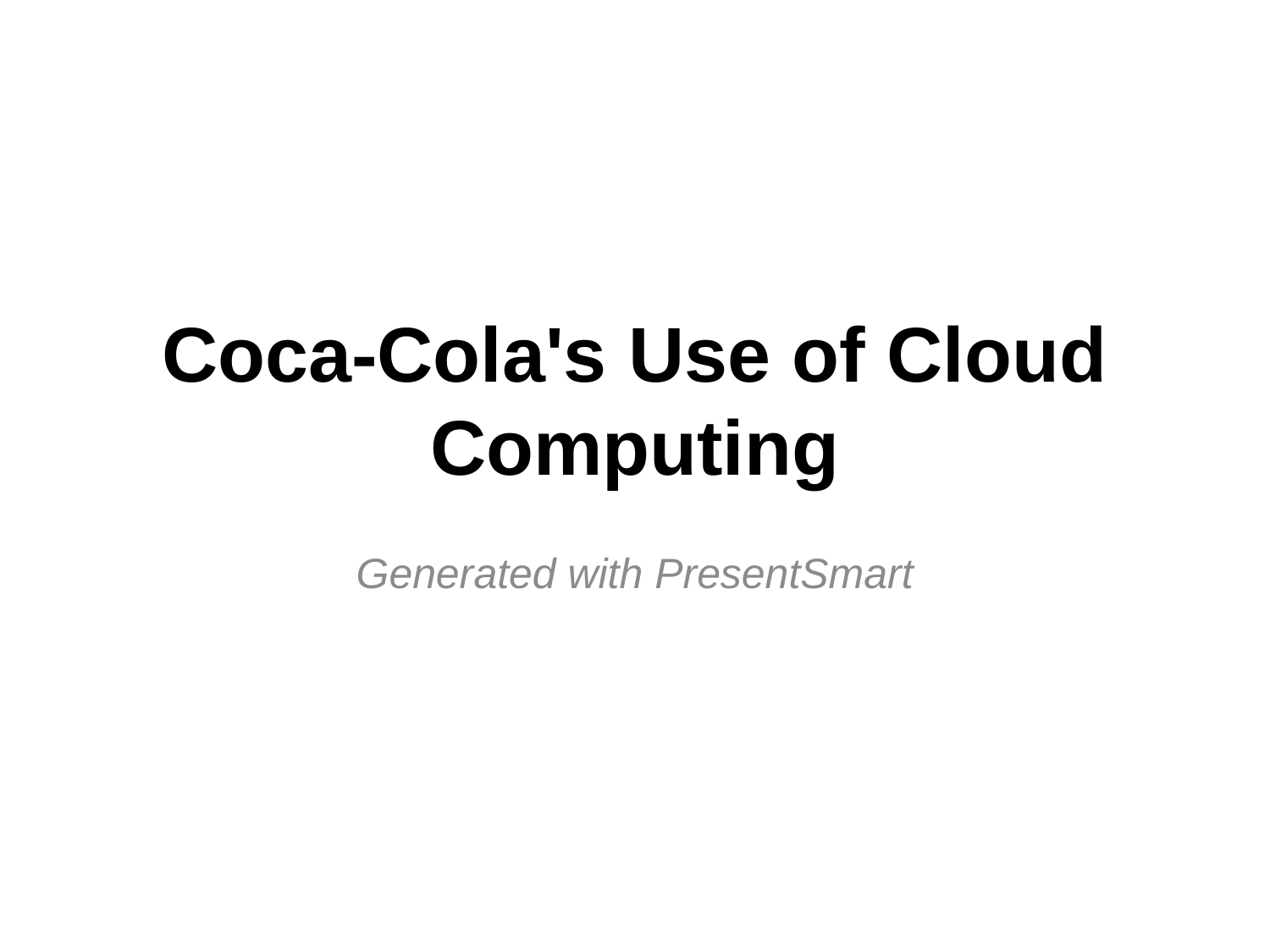

# Coca-Cola's Use of Cloud Computing
Generated with PresentSmart